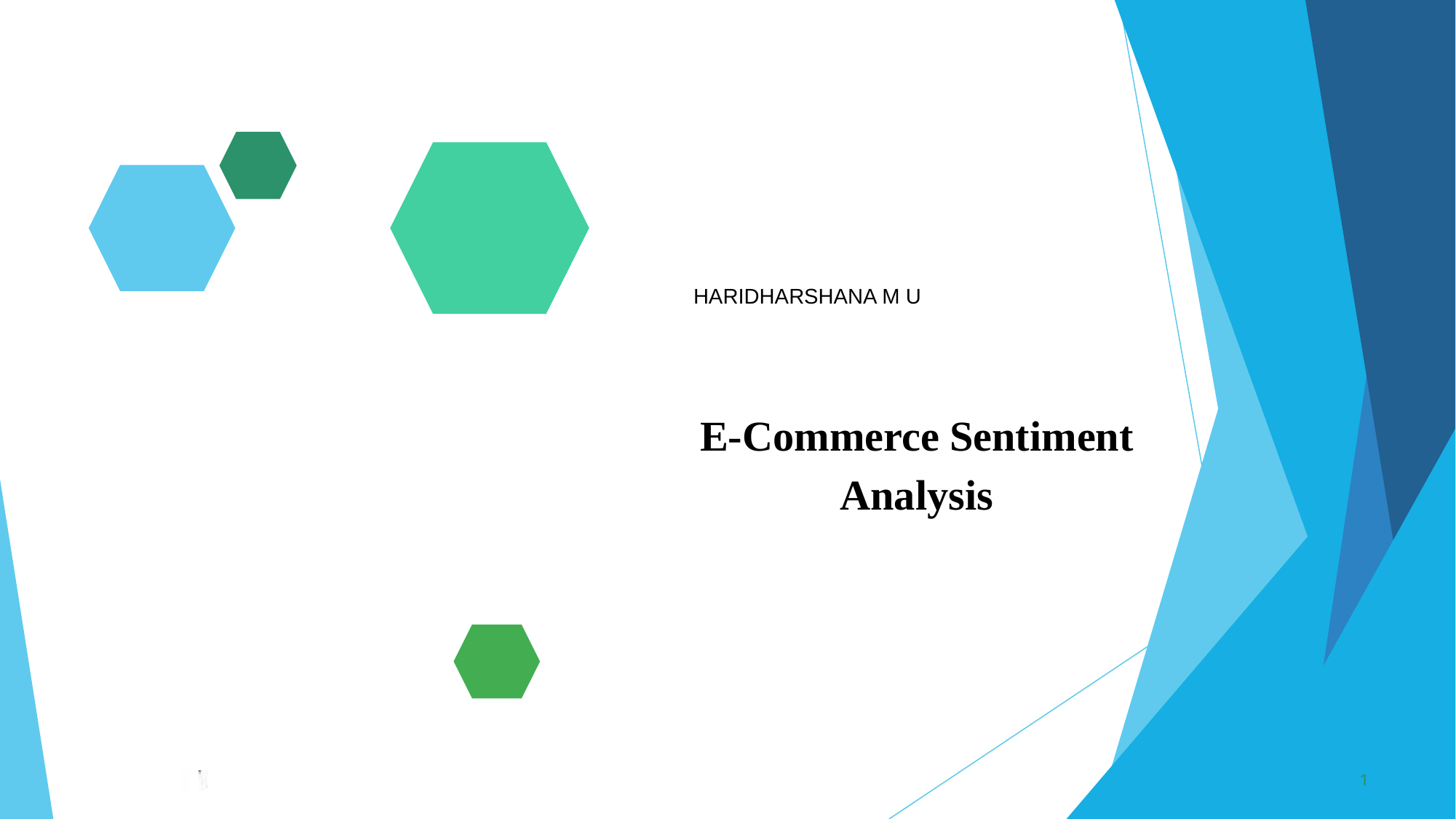

HARIDHARSHANA M U
E-Commerce Sentiment Analysis

1
3/21/2024	Annual Review